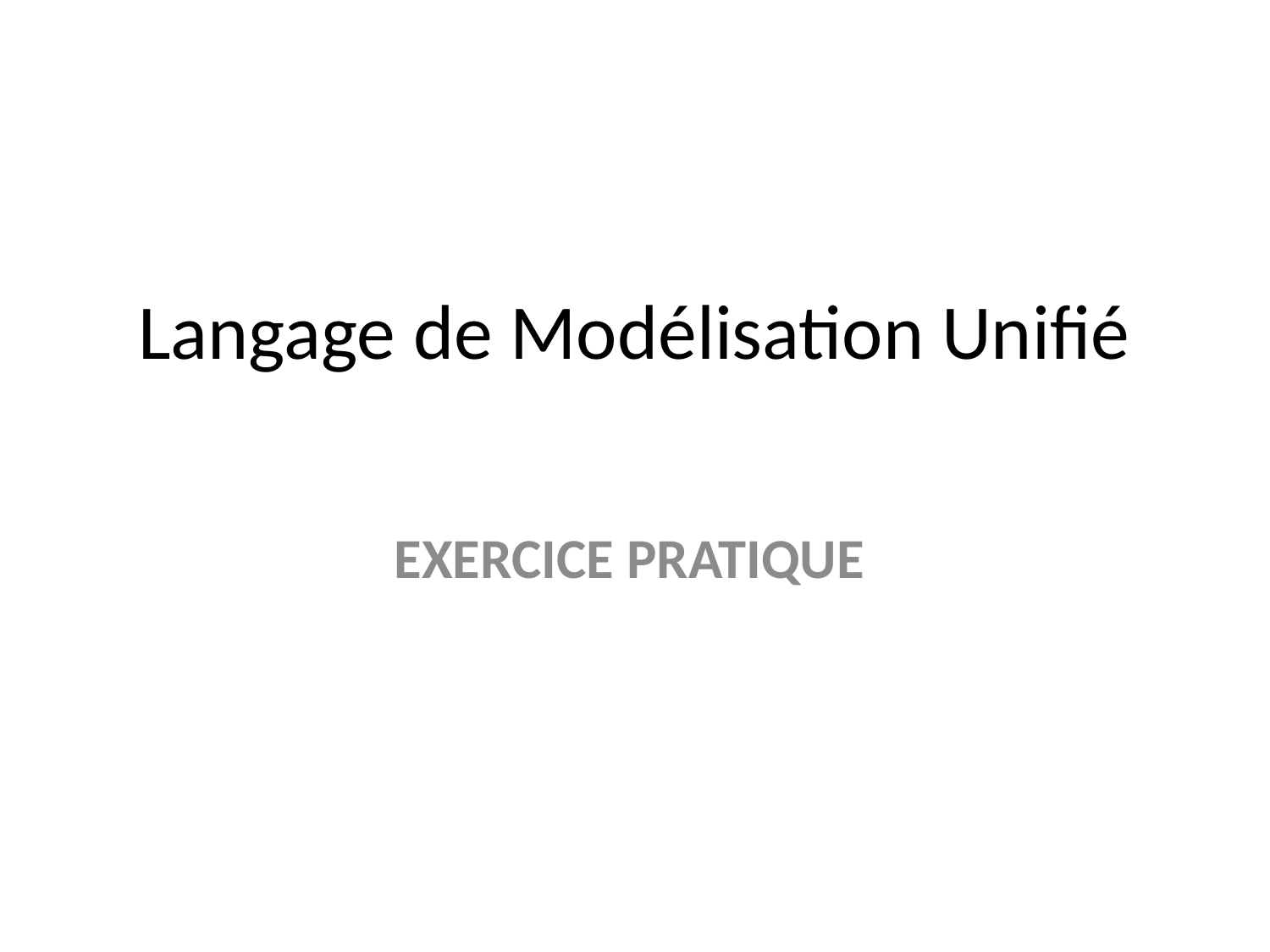

# Langage de Modélisation Unifié
EXERCICE PRATIQUE